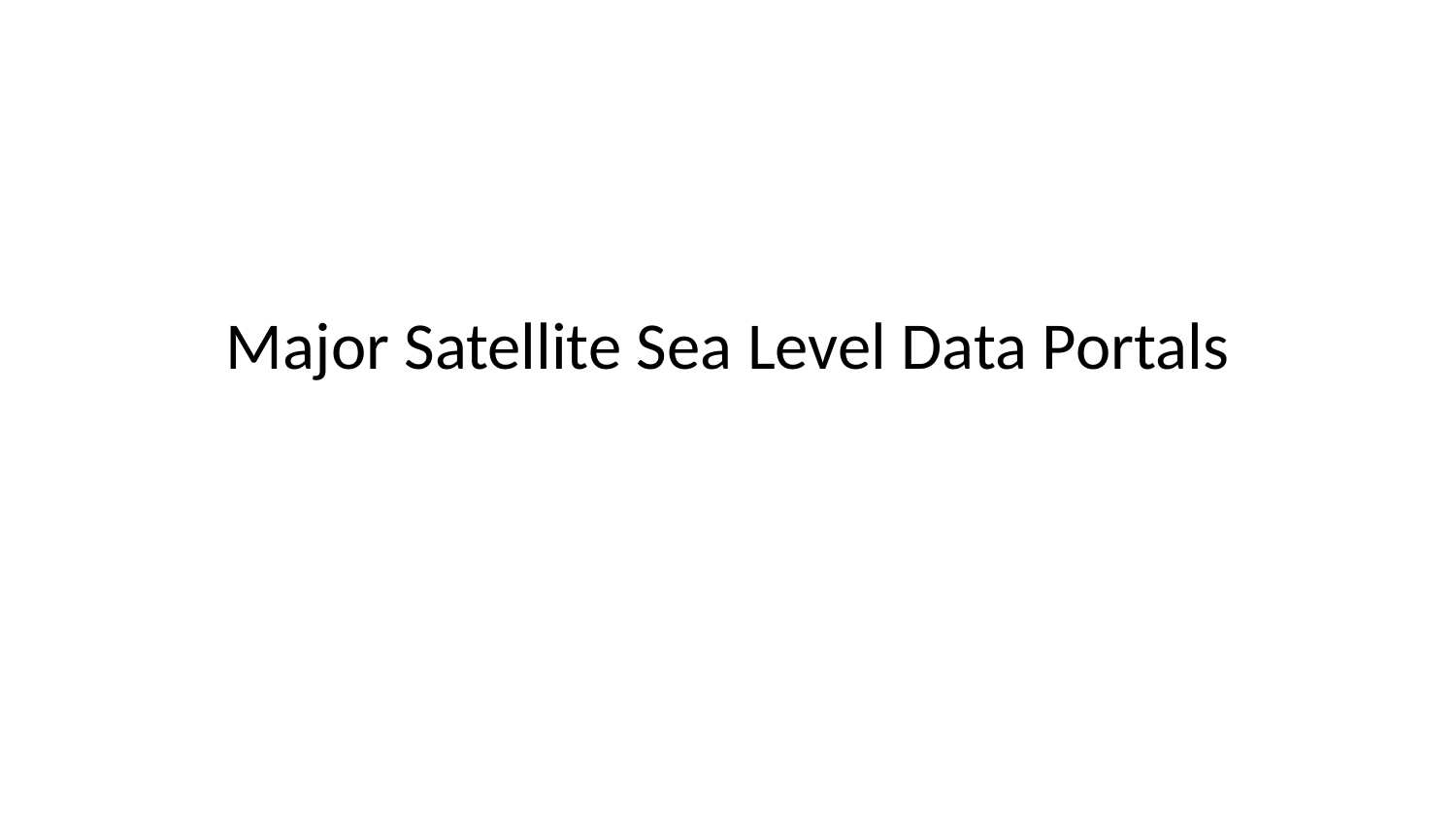

# Major Satellite Sea Level Data Portals